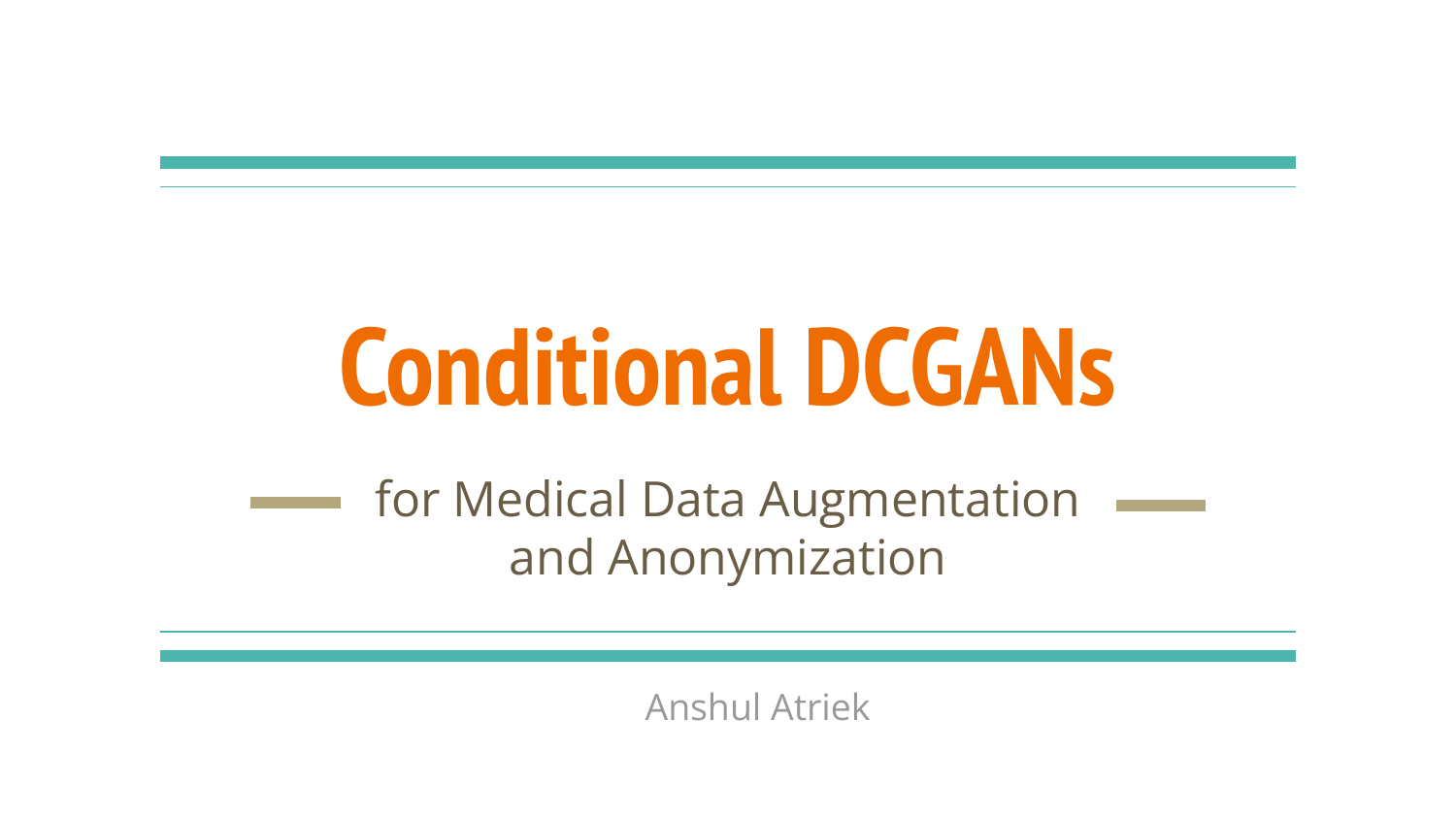

# Conditional DCGANs
for Medical Data Augmentation and Anonymization
Anshul Atriek